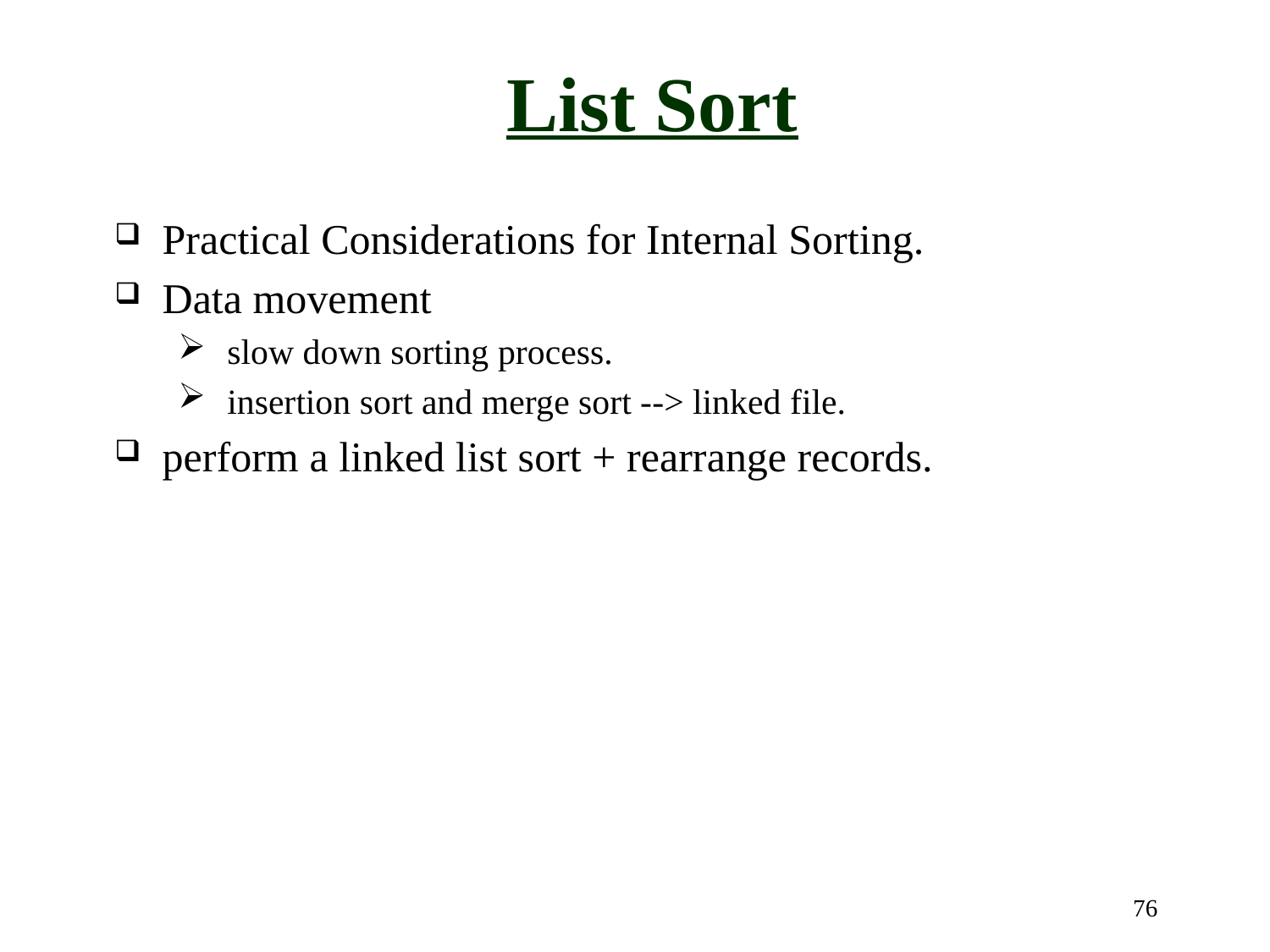

List Sort
Practical Considerations for Internal Sorting.
Data movement
slow down sorting process.
insertion sort and merge sort --> linked file.
perform a linked list sort + rearrange records.
76